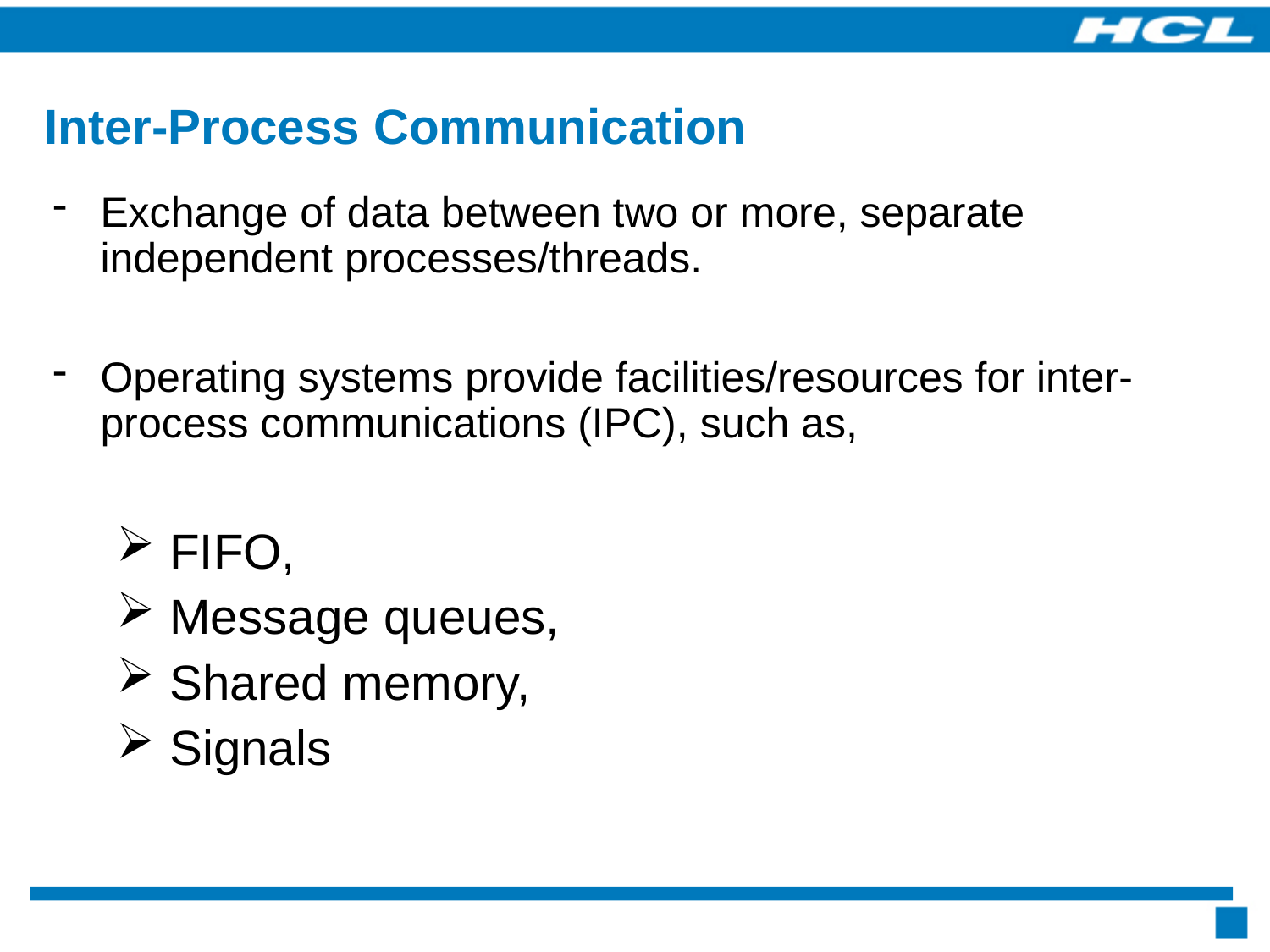

# Inter-Process Communication
Exchange of data between two or more, separate independent processes/threads.

Operating systems provide facilities/resources for inter-process communications (IPC), such as,

 FIFO,
 Message queues,
 Shared memory,
 Signals